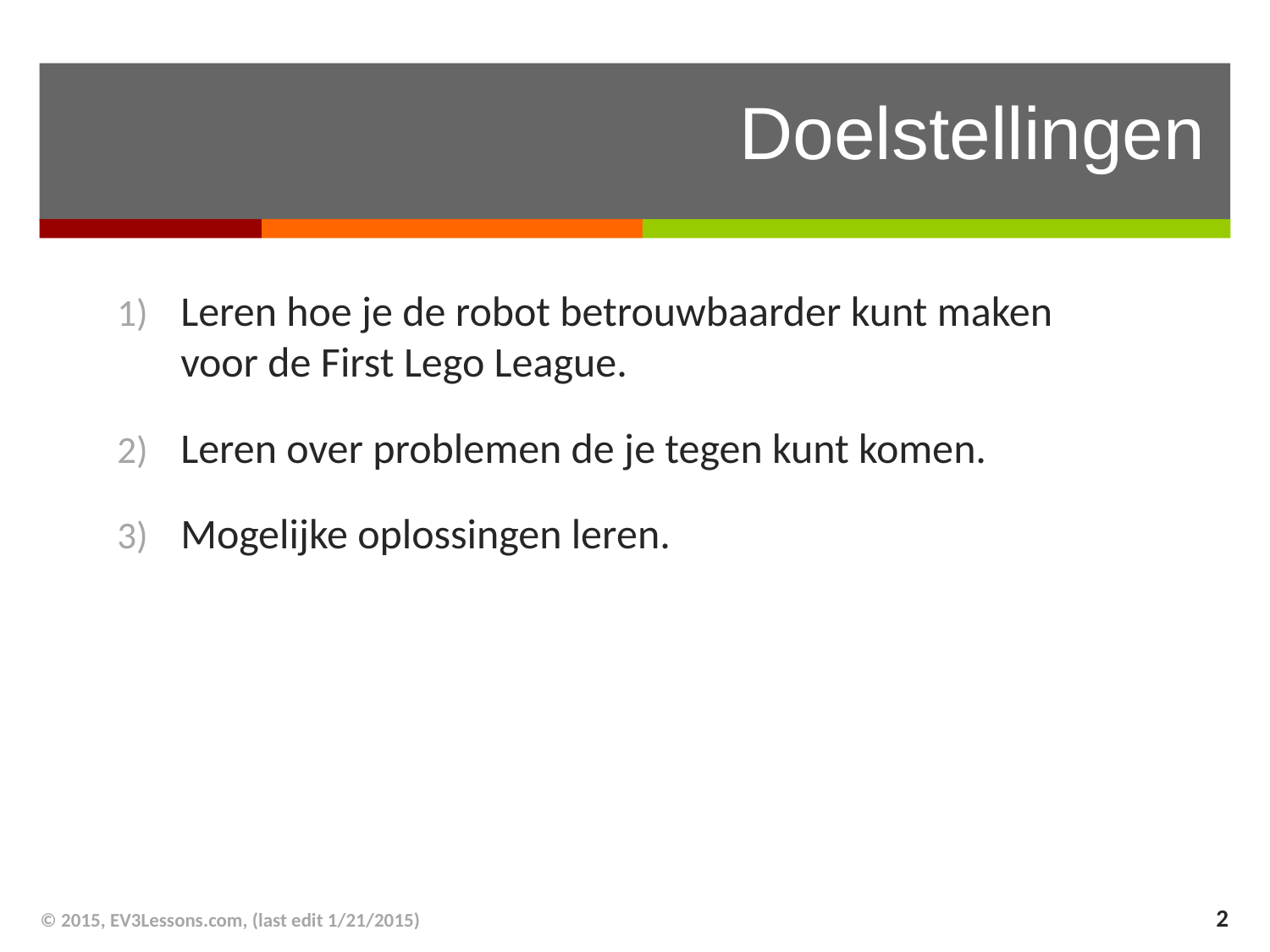

# Doelstellingen
Leren hoe je de robot betrouwbaarder kunt maken voor de First Lego League.
Leren over problemen de je tegen kunt komen.
Mogelijke oplossingen leren.
2
© 2015, EV3Lessons.com, (last edit 1/21/2015)